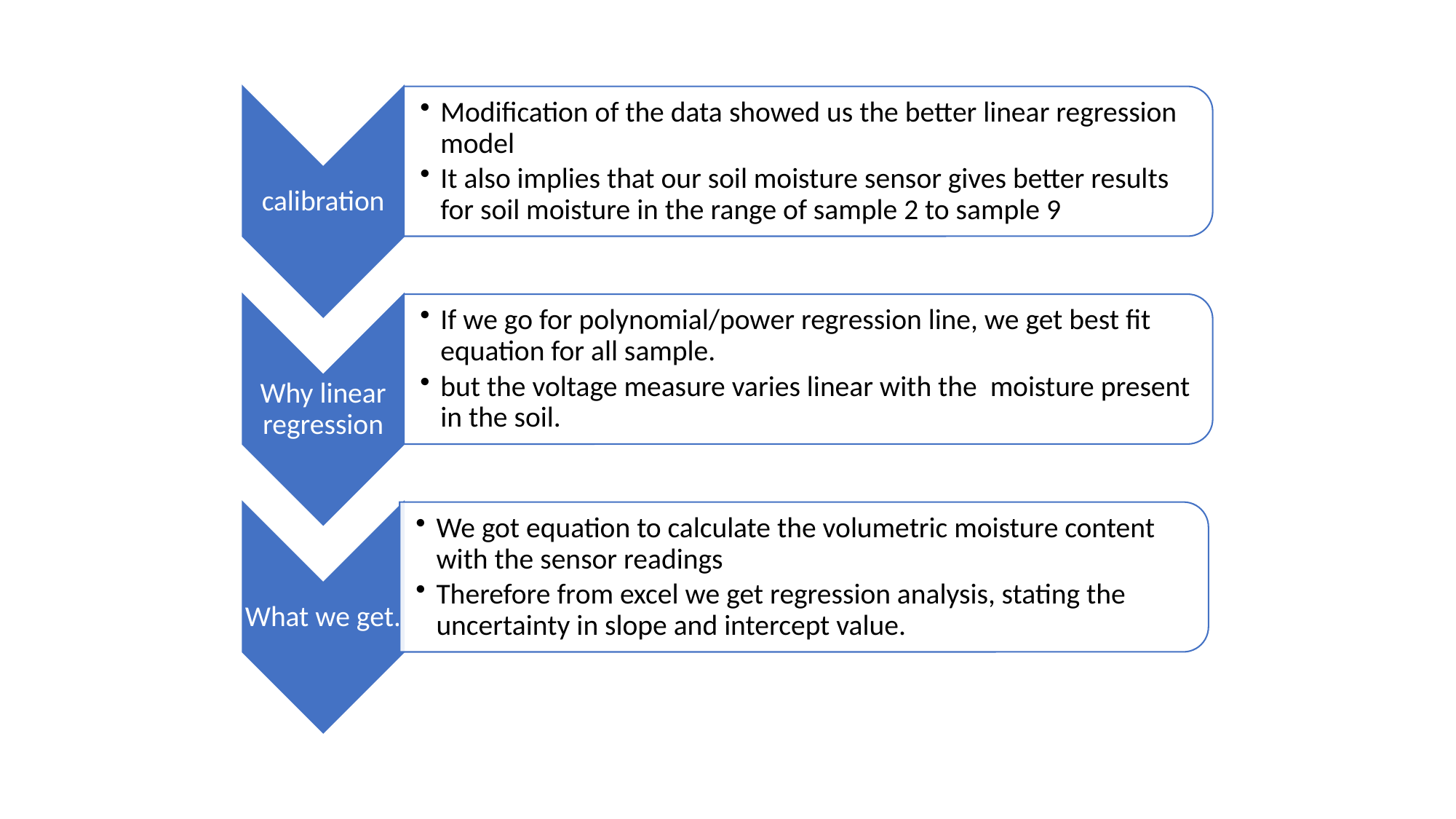

calibration
Modification of the data showed us the better linear regression model
It also implies that our soil moisture sensor gives better results for soil moisture in the range of sample 2 to sample 9
Why linear regression
If we go for polynomial/power regression line, we get best fit equation for all sample.
but the voltage measure varies linear with the  moisture present in the soil.
What we get.
We got equation to calculate the volumetric moisture content with the sensor readings
Therefore from excel we get regression analysis, stating the uncertainty in slope and intercept value.